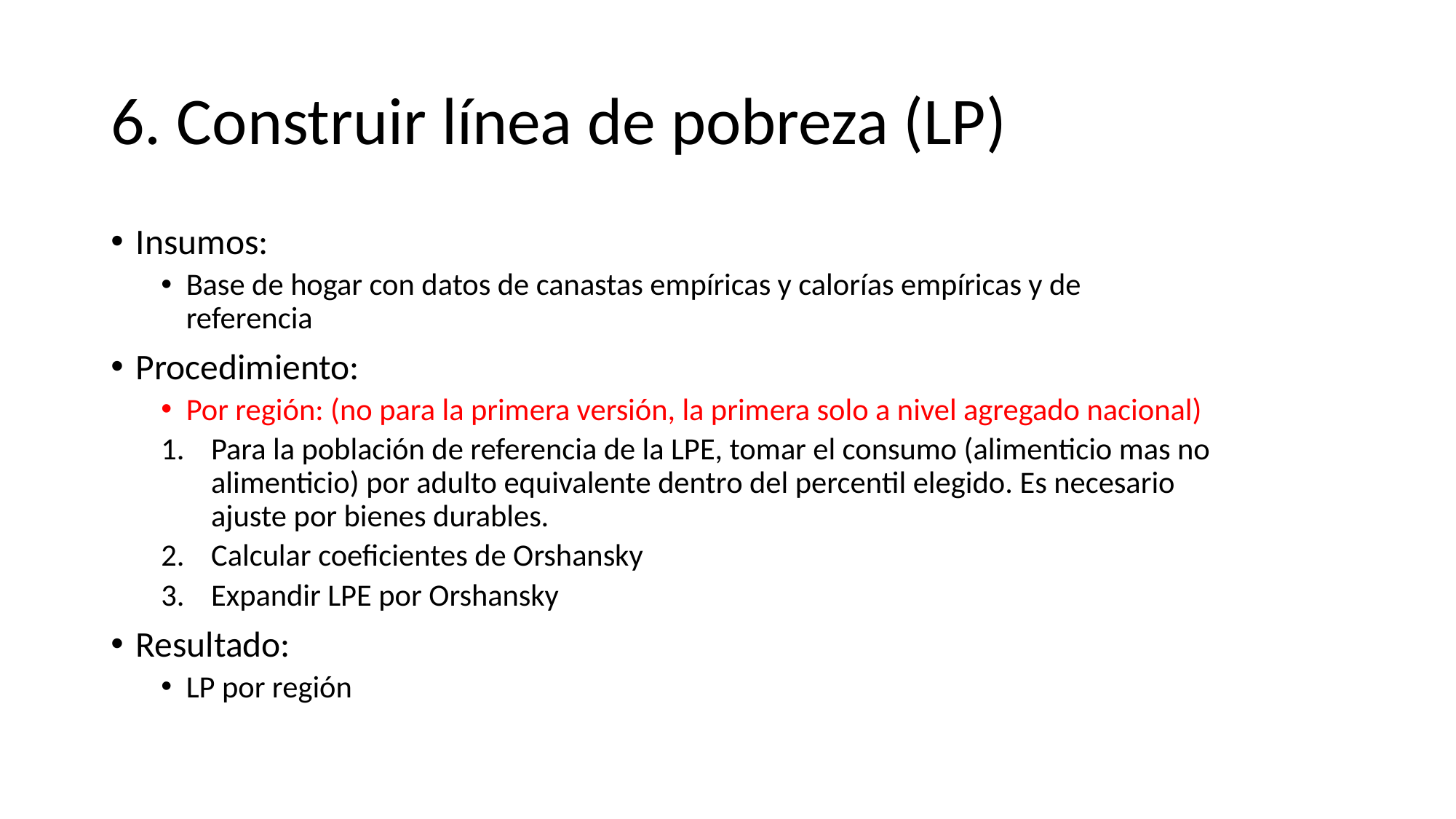

# 6. Construir línea de pobreza (LP)
Insumos:
Base de hogar con datos de canastas empíricas y calorías empíricas y de referencia
Procedimiento:
Por región: (no para la primera versión, la primera solo a nivel agregado nacional)
Para la población de referencia de la LPE, tomar el consumo (alimenticio mas no alimenticio) por adulto equivalente dentro del percentil elegido. Es necesario ajuste por bienes durables.
Calcular coeficientes de Orshansky
Expandir LPE por Orshansky
Resultado:
LP por región